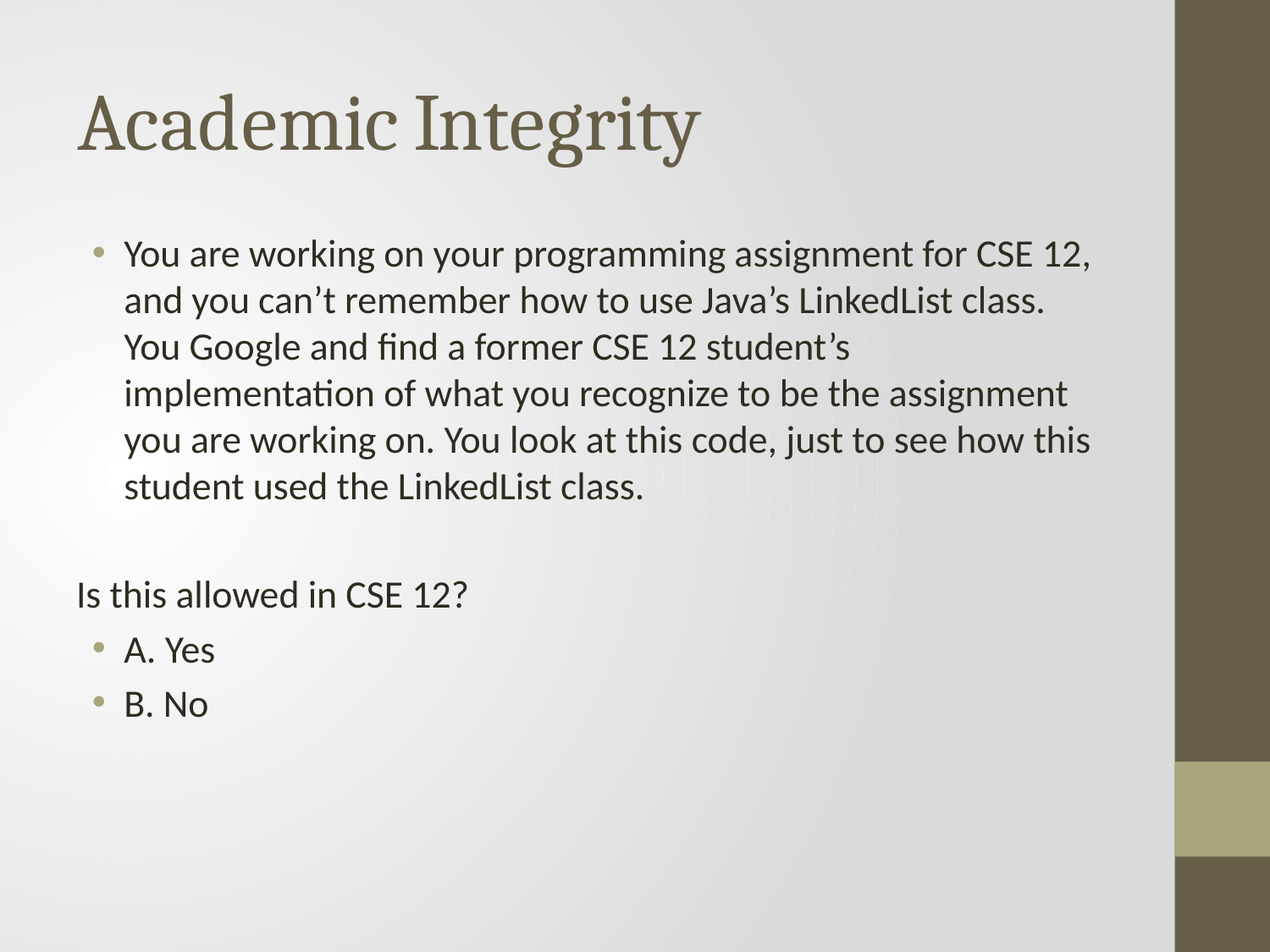

# Academic Integrity
You are working on your programming assignment for CSE 12, and you can’t remember how to use Java’s LinkedList class. You Google and find a former CSE 12 student’s implementation of what you recognize to be the assignment you are working on. You look at this code, just to see how this student used the LinkedList class.

Is this allowed in CSE 12?
A. Yes
B. No